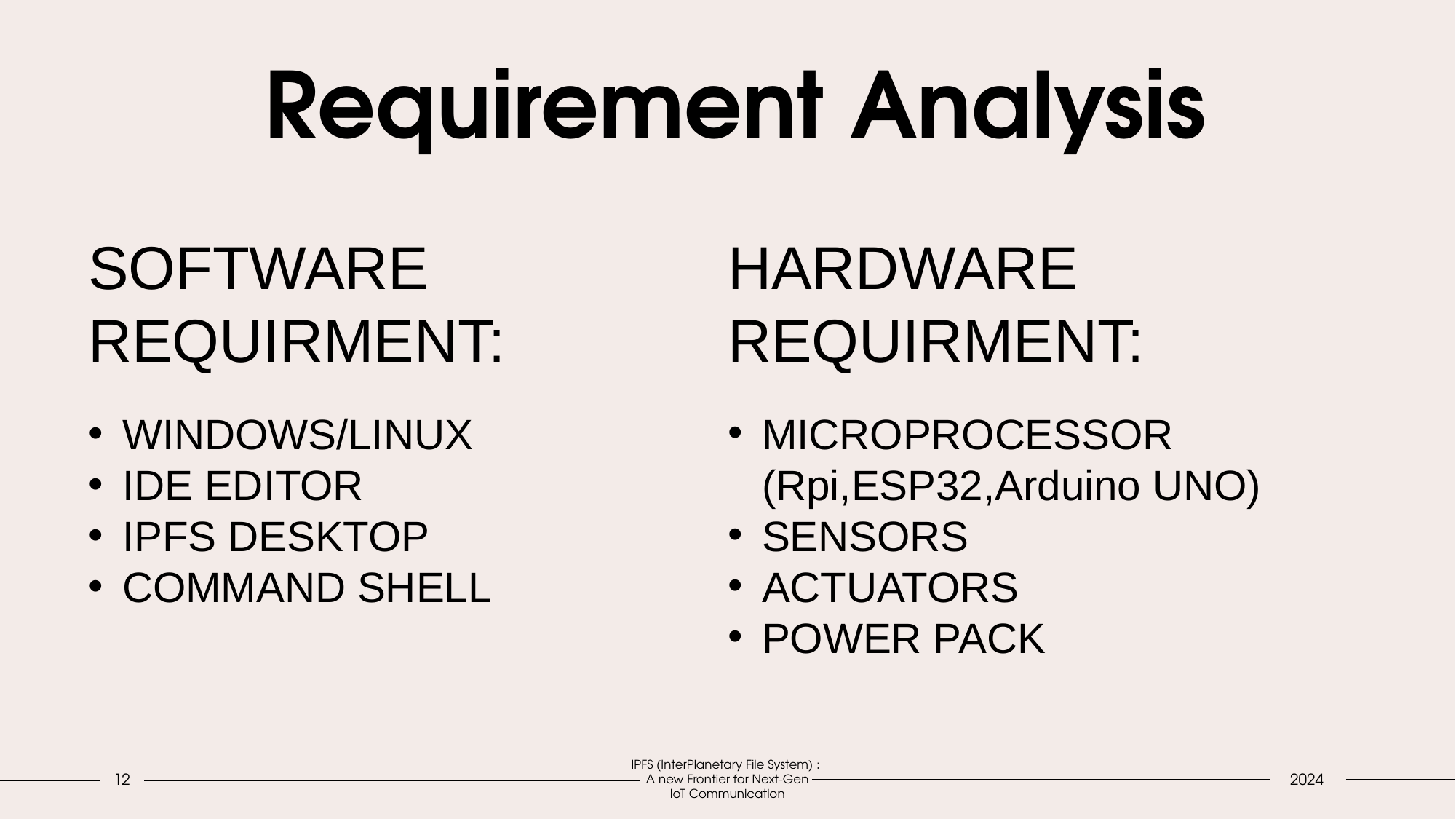

# Requirement Analysis
HARDWARE REQUIRMENT:

MICROPROCESSOR (Rpi,ESP32,Arduino UNO)
SENSORS
ACTUATORS
POWER PACK
SOFTWARE REQUIRMENT:

WINDOWS/LINUX
IDE EDITOR
IPFS DESKTOP
COMMAND SHELL
12
IPFS (InterPlanetary File System) :
A new Frontier for Next-Gen IoT Communication
2024